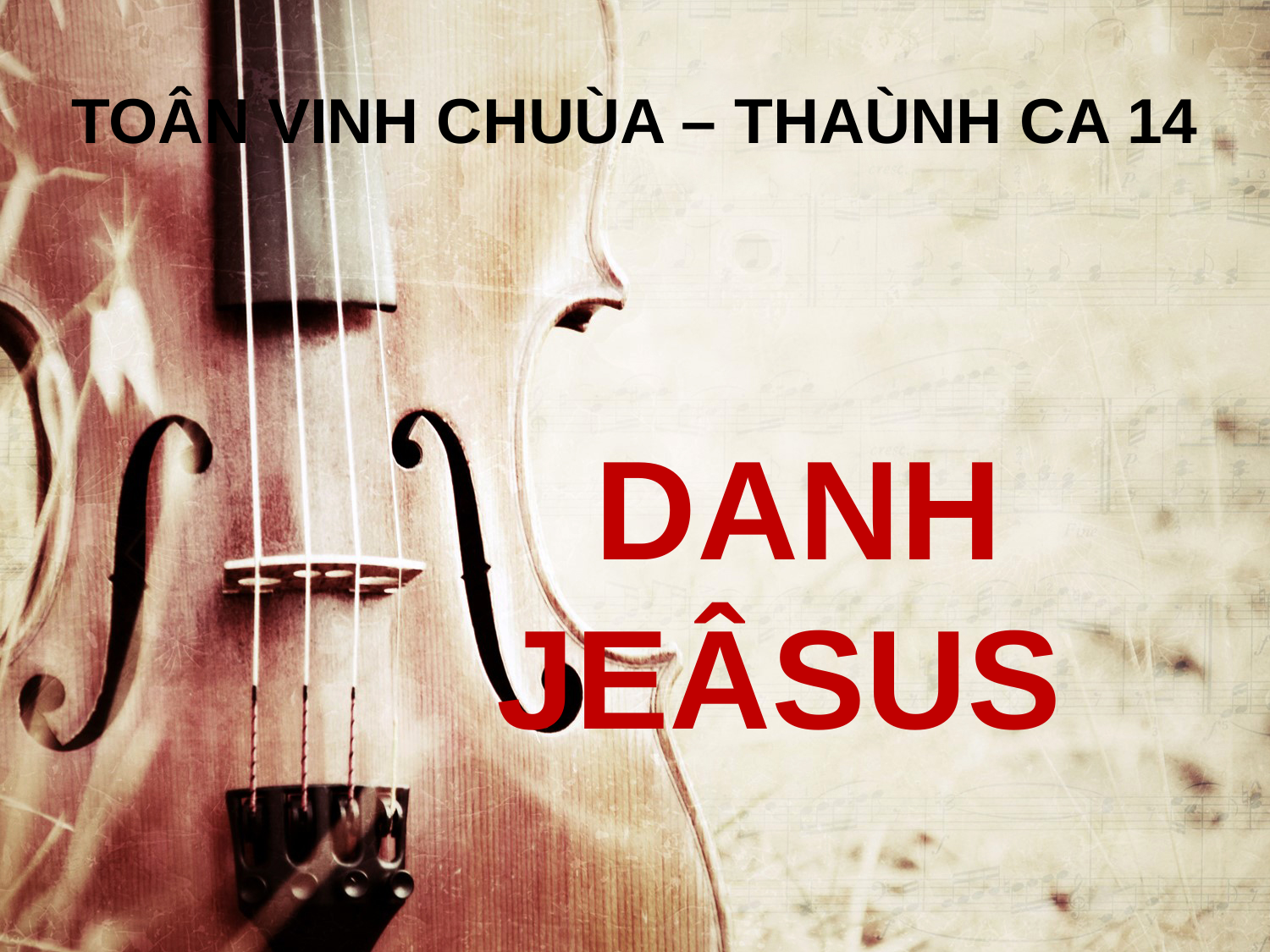

TOÂN VINH CHUÙA – THAÙNH CA 14
DANH JEÂSUS